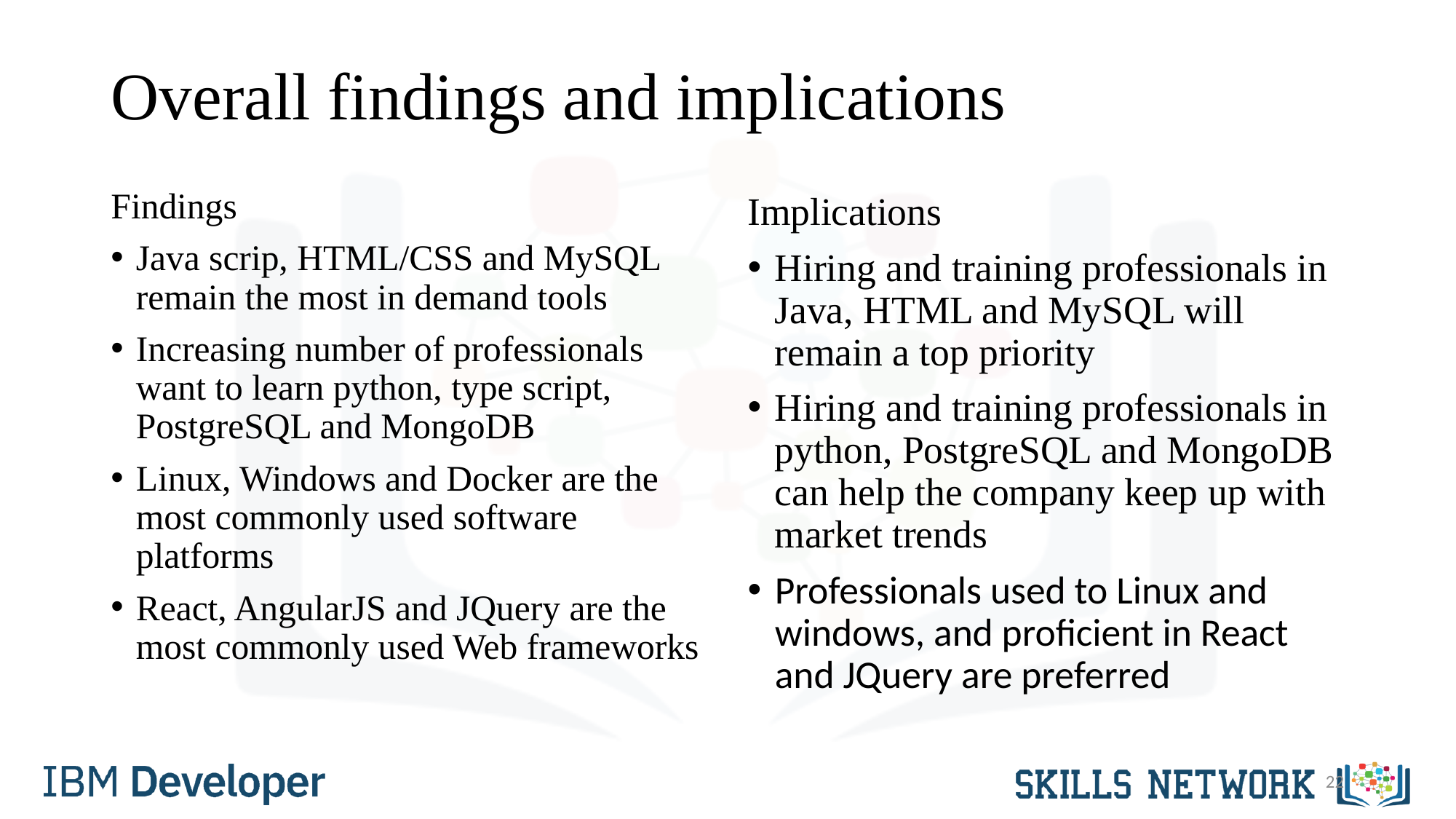

# Overall findings and implications
Findings
Java scrip, HTML/CSS and MySQL remain the most in demand tools
Increasing number of professionals want to learn python, type script, PostgreSQL and MongoDB
Linux, Windows and Docker are the most commonly used software platforms
React, AngularJS and JQuery are the most commonly used Web frameworks

Implications
Hiring and training professionals in Java, HTML and MySQL will remain a top priority
Hiring and training professionals in python, PostgreSQL and MongoDB can help the company keep up with market trends
Professionals used to Linux and windows, and proficient in React and JQuery are preferred
22